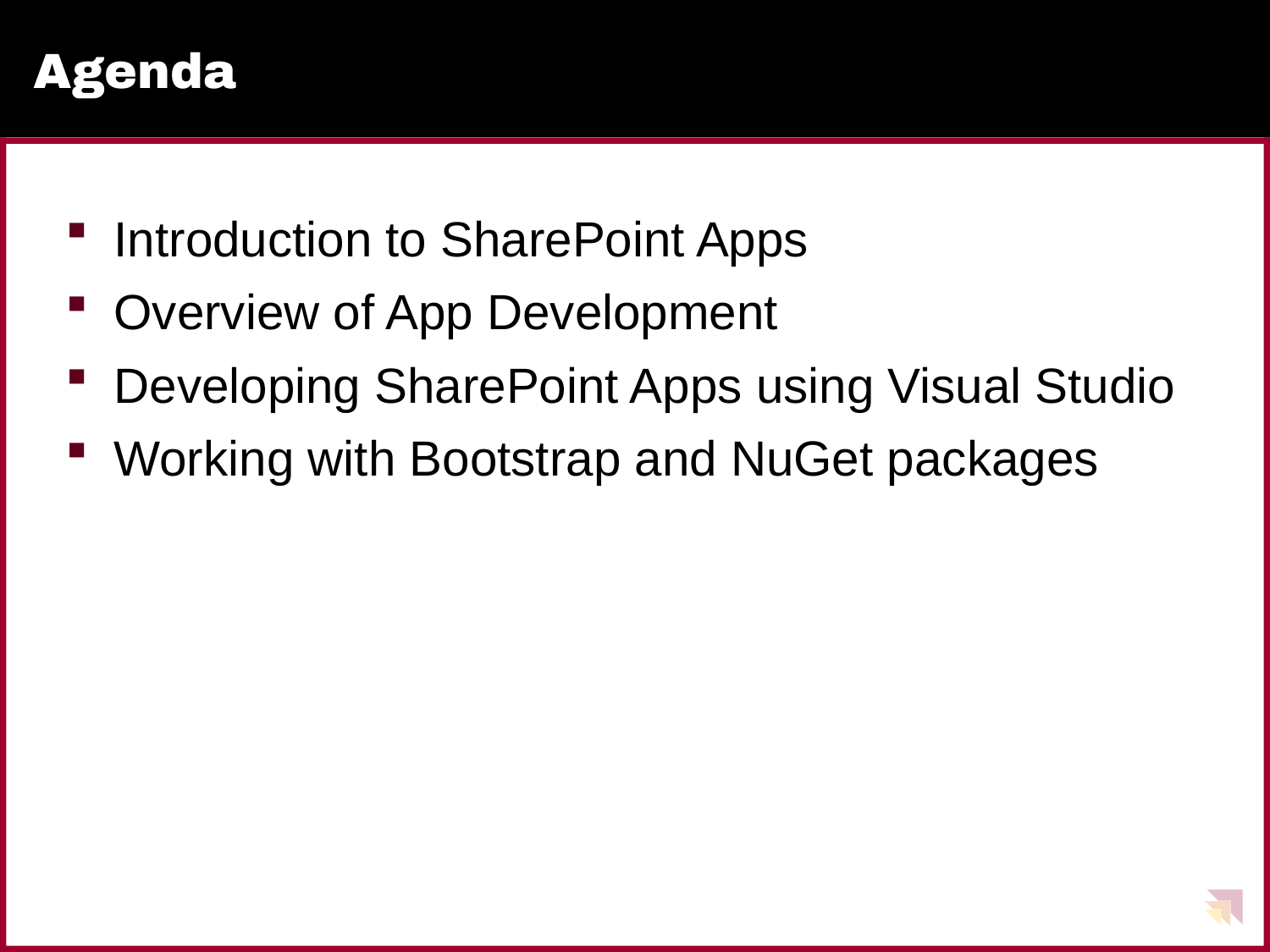

# Agenda
Introduction to SharePoint Apps
Overview of App Development
Developing SharePoint Apps using Visual Studio
Working with Bootstrap and NuGet packages